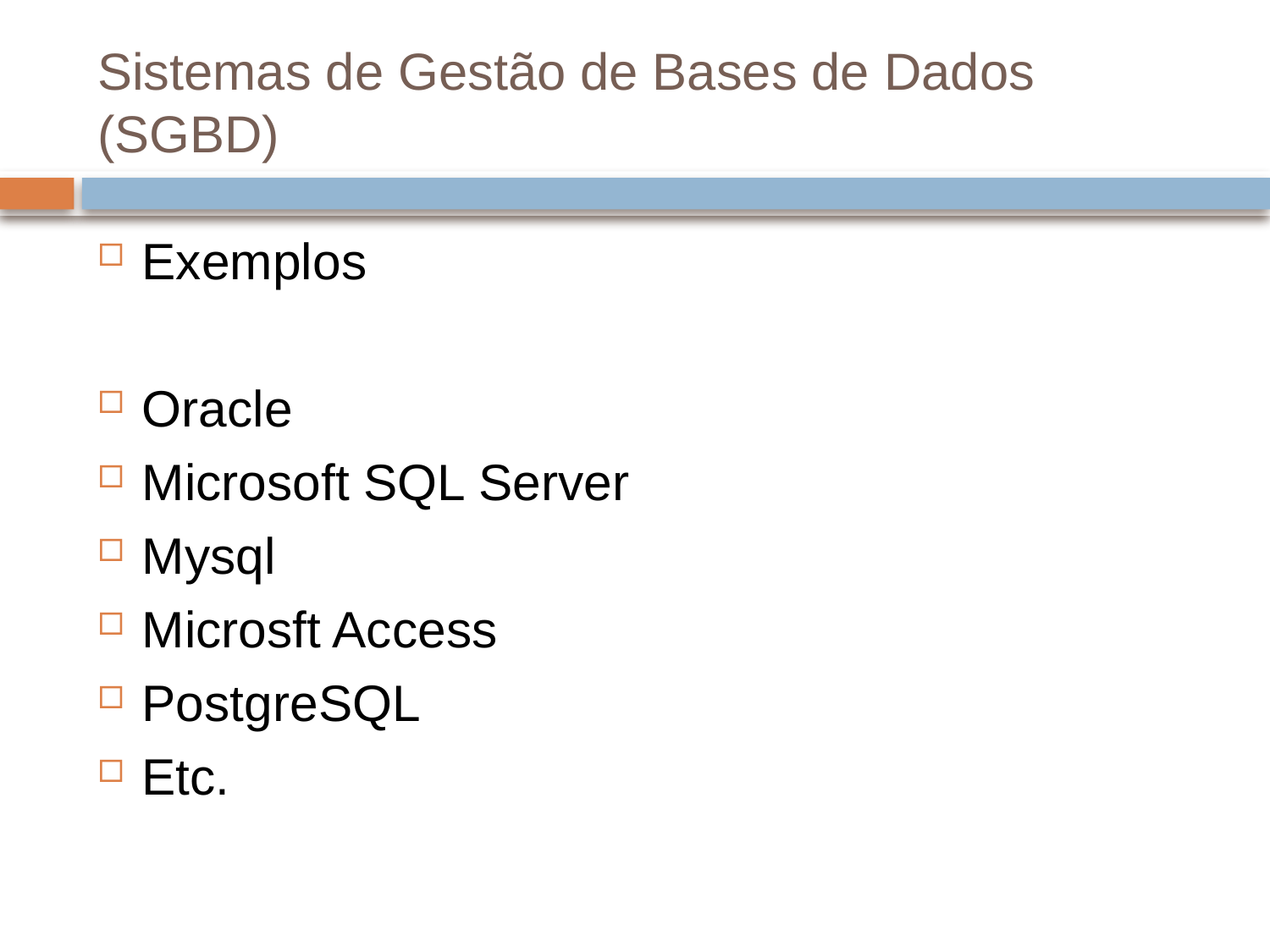

# Sistemas de Gestão de Bases de Dados (SGBD)
Exemplos

Oracle
Microsoft SQL Server
Mysql
Microsft Access
PostgreSQL
Etc.